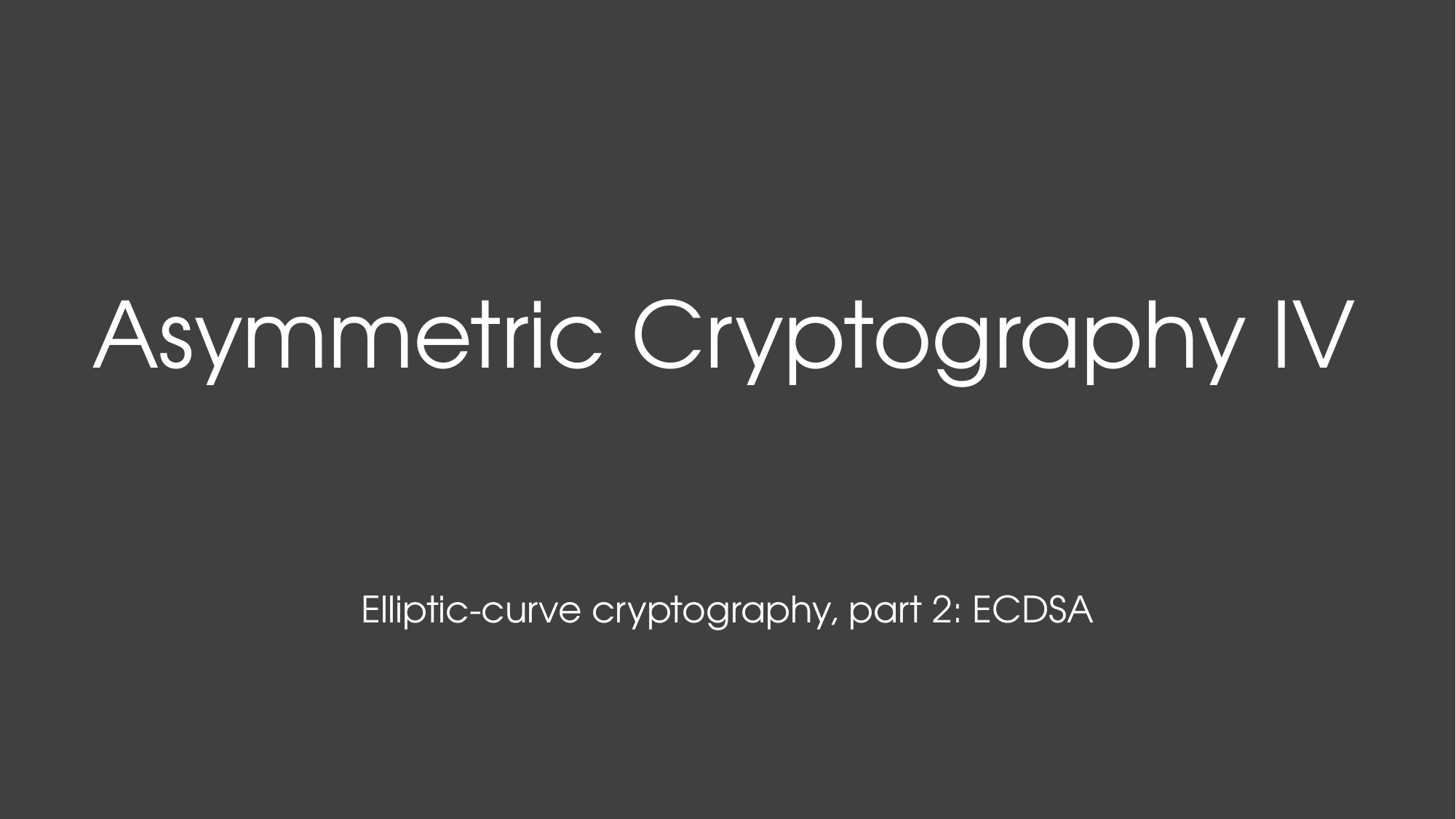

# Asymmetric Cryptography IV
Elliptic-curve cryptography, part 2: ECDSA